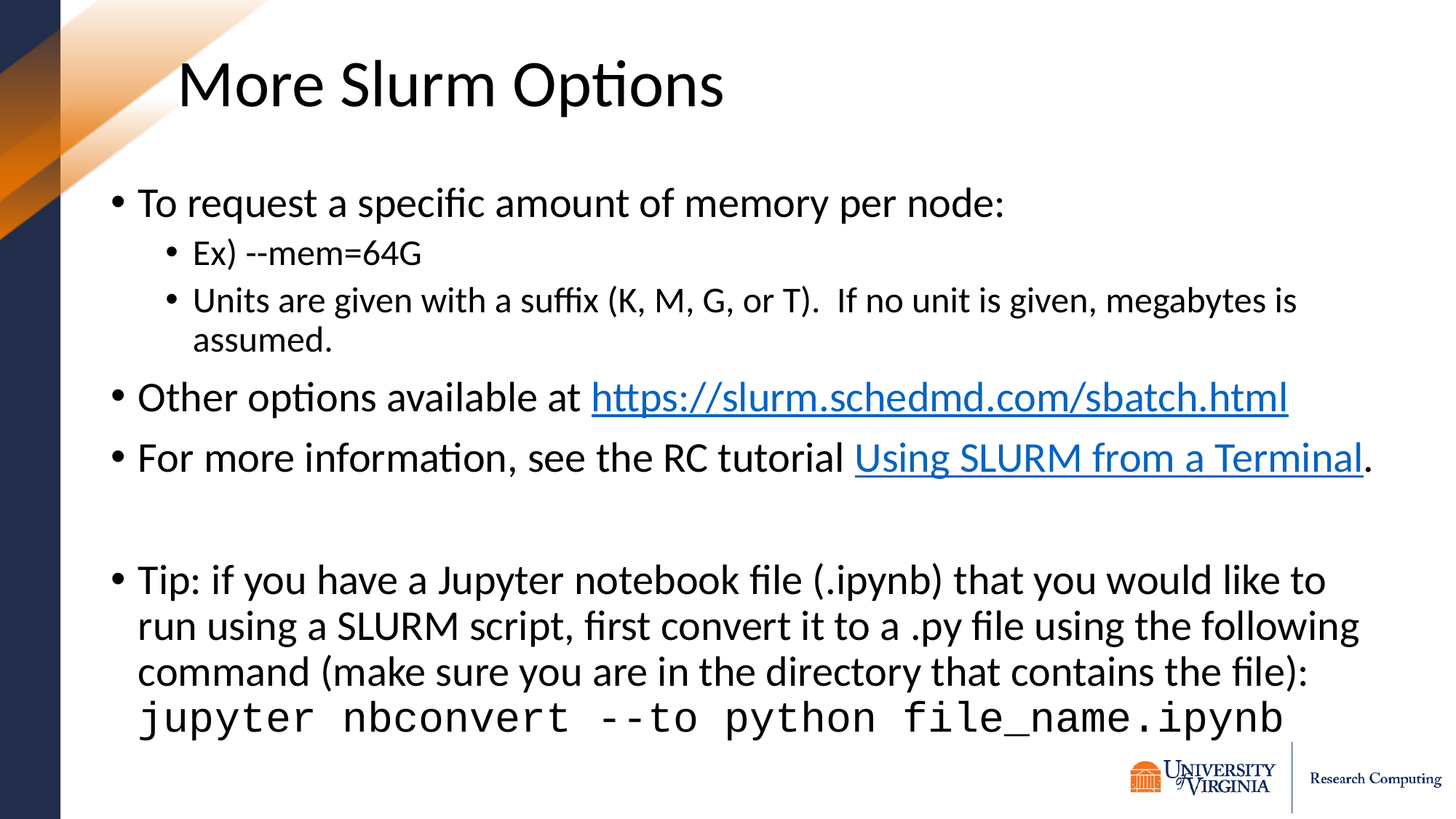

# More Slurm Options
To request a specific amount of memory per node:
Ex) --mem=64G
Units are given with a suffix (K, M, G, or T).  If no unit is given, megabytes is assumed.
Other options available at https://slurm.schedmd.com/sbatch.html
For more information, see the RC tutorial Using SLURM from a Terminal.

Tip: if you have a Jupyter notebook file (.ipynb) that you would like to run using a SLURM script, first convert it to a .py file using the following command (make sure you are in the directory that contains the file):
jupyter nbconvert --to python file_name.ipynb